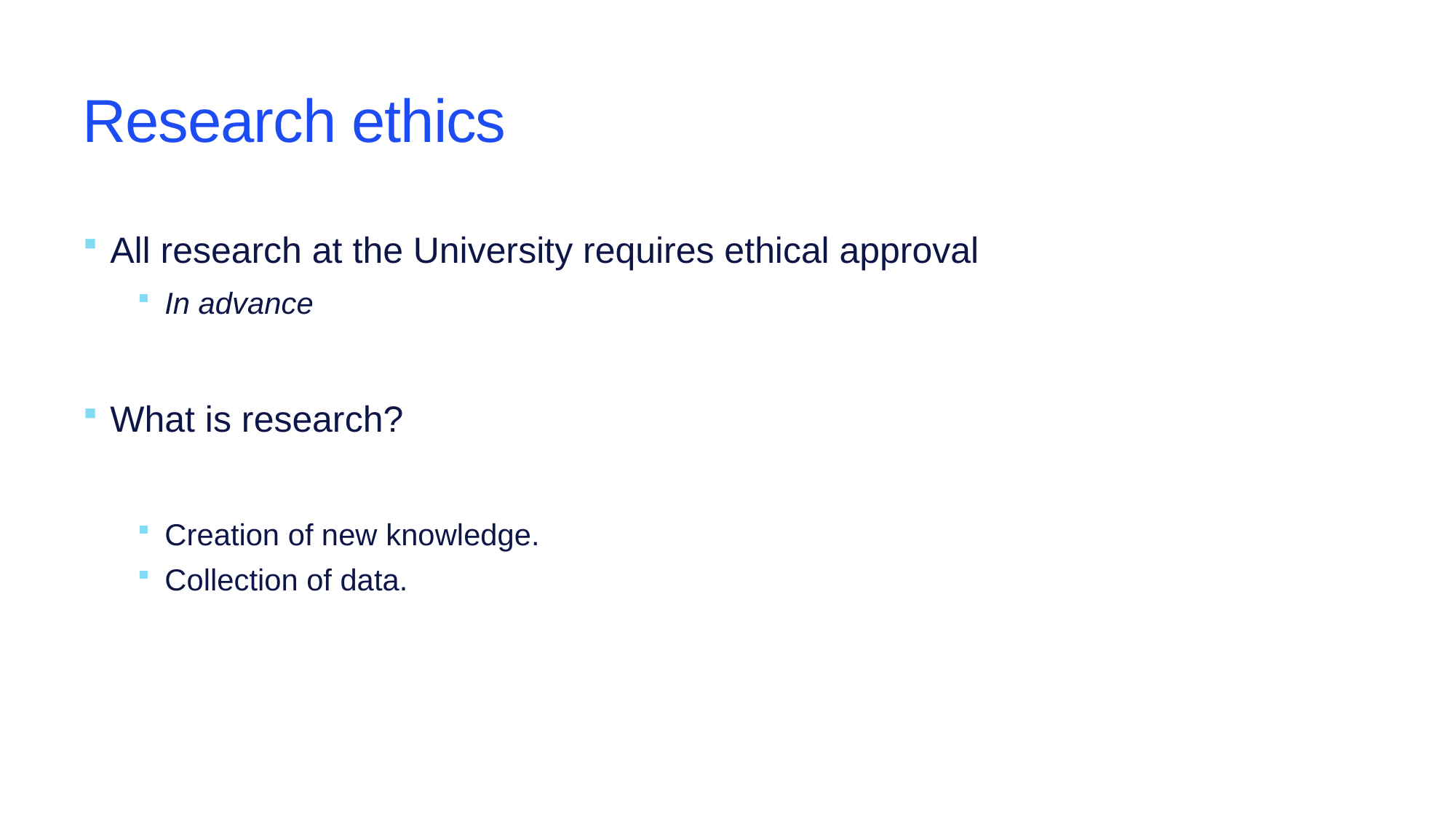

# Research ethics
All research at the University requires ethical approval
In advance

What is research?

Creation of new knowledge.
Collection of data.